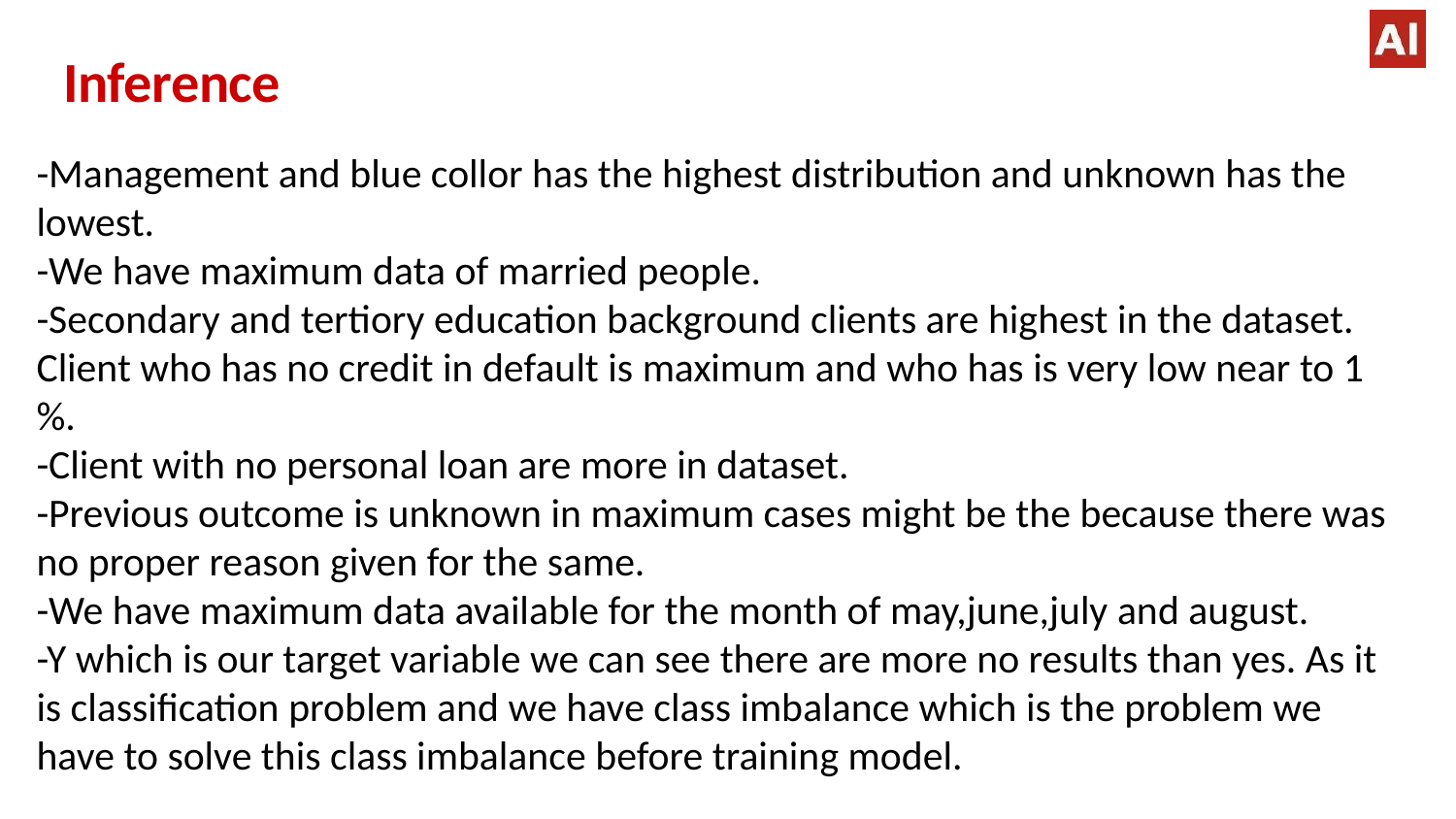

# Inference
-Management and blue collor has the highest distribution and unknown has the lowest.
-We have maximum data of married people.
-Secondary and tertiory education background clients are highest in the dataset.
Client who has no credit in default is maximum and who has is very low near to 1 %.
-Client with no personal loan are more in dataset.
-Previous outcome is unknown in maximum cases might be the because there was no proper reason given for the same.
-We have maximum data available for the month of may,june,july and august.
-Y which is our target variable we can see there are more no results than yes. As it is classification problem and we have class imbalance which is the problem we have to solve this class imbalance before training model.